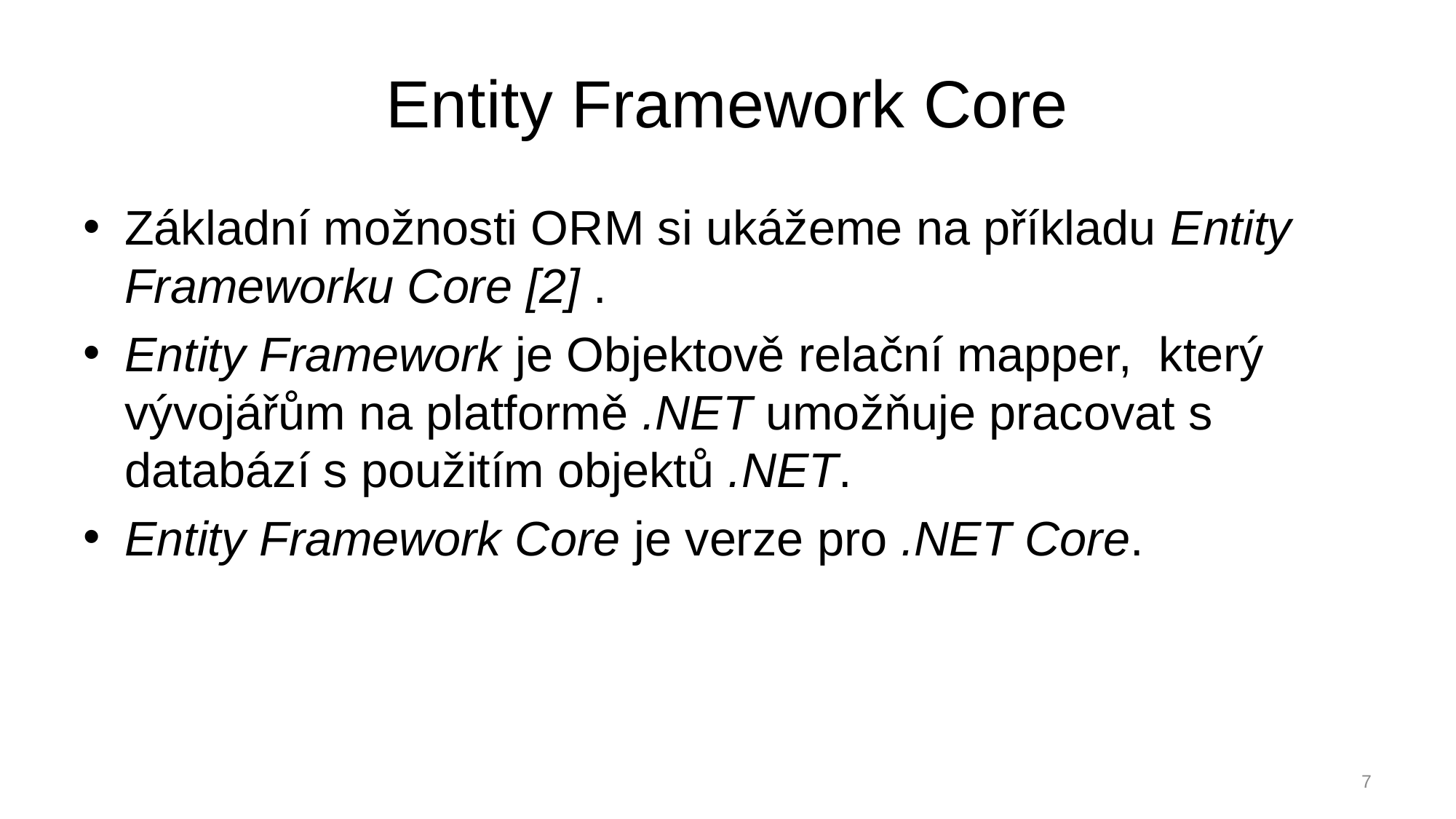

# Entity Framework Core
Základní možnosti ORM si ukážeme na příkladu Entity Frameworku Core [2] .
Entity Framework je Objektově relační mapper,  který vývojářům na platformě .NET umožňuje pracovat s databází s použitím objektů .NET.
Entity Framework Core je verze pro .NET Core.
7